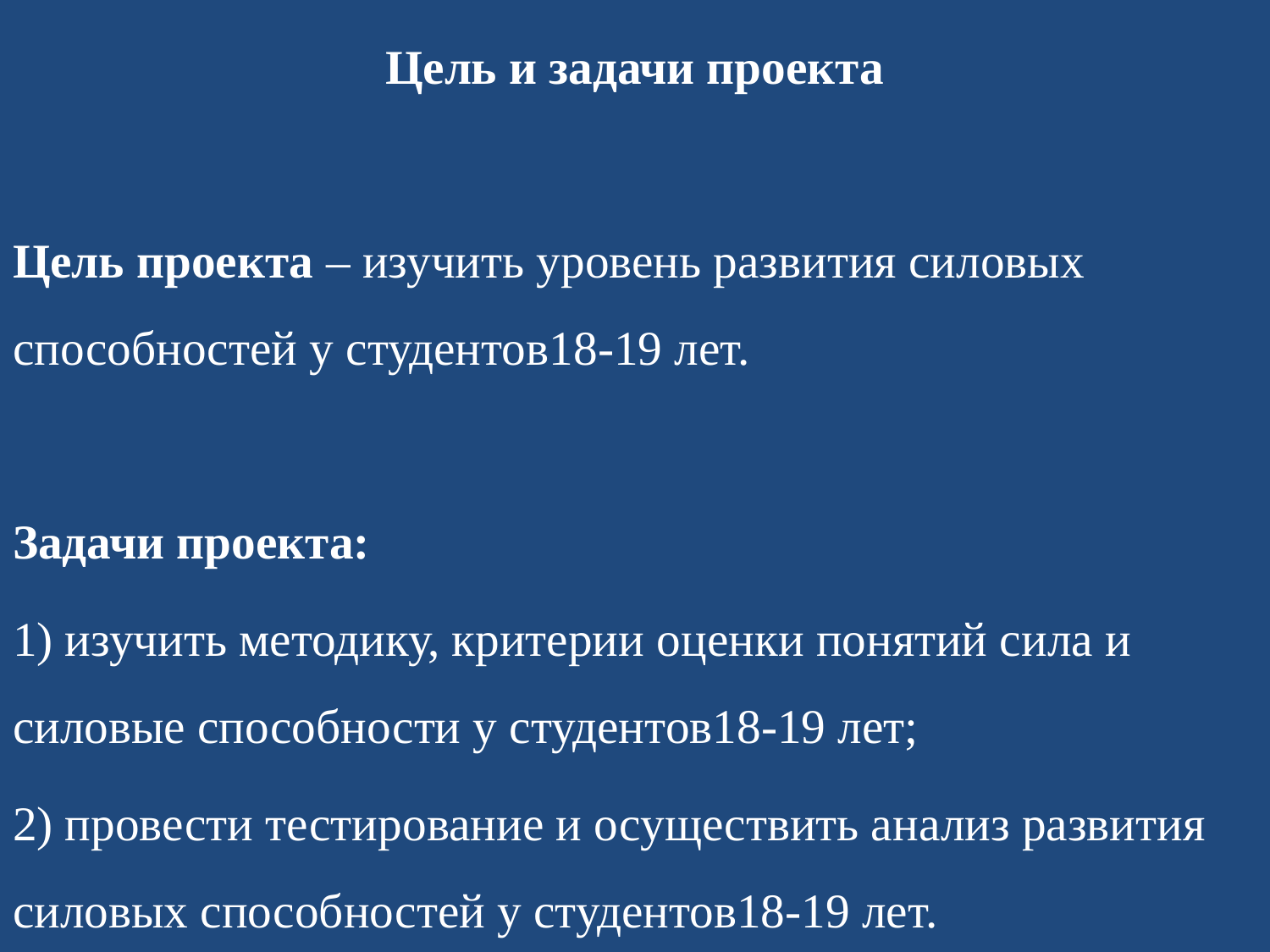

Цель и задачи проекта

Цель проекта – изучить уровень развития силовых способностей у студентов18-19 лет.

Задачи проекта:
1) изучить методику, критерии оценки понятий сила и силовые способности у студентов18-19 лет;
2) провести тестирование и осуществить анализ развития силовых способностей у студентов18-19 лет.